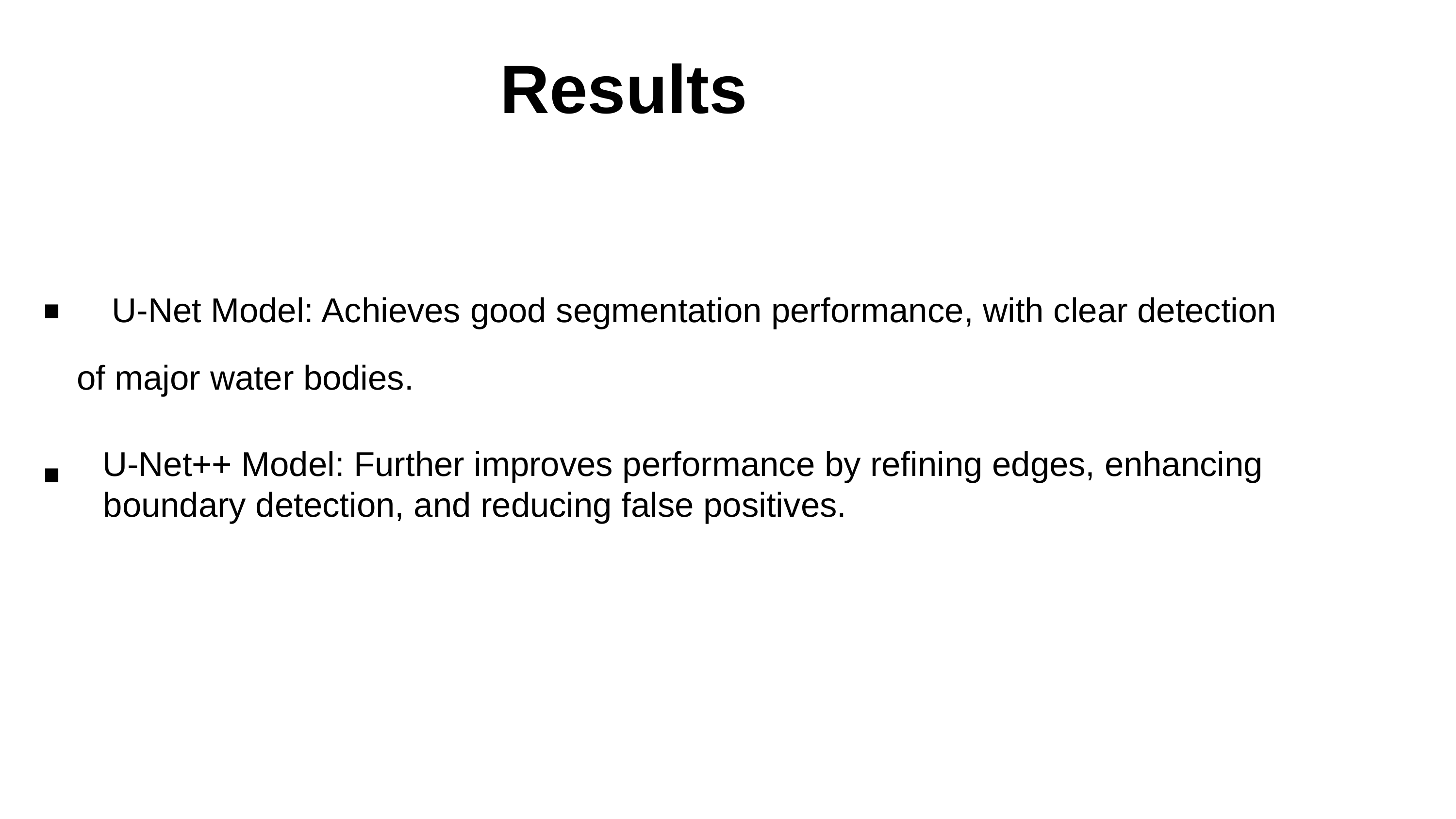

Results

.
U-Net Model: Achieves good segmentation performance, with clear detection

of major water bodies.
.
U-Net++ Model: Further improves performance by refining edges, enhancing
boundary detection, and reducing false positives.